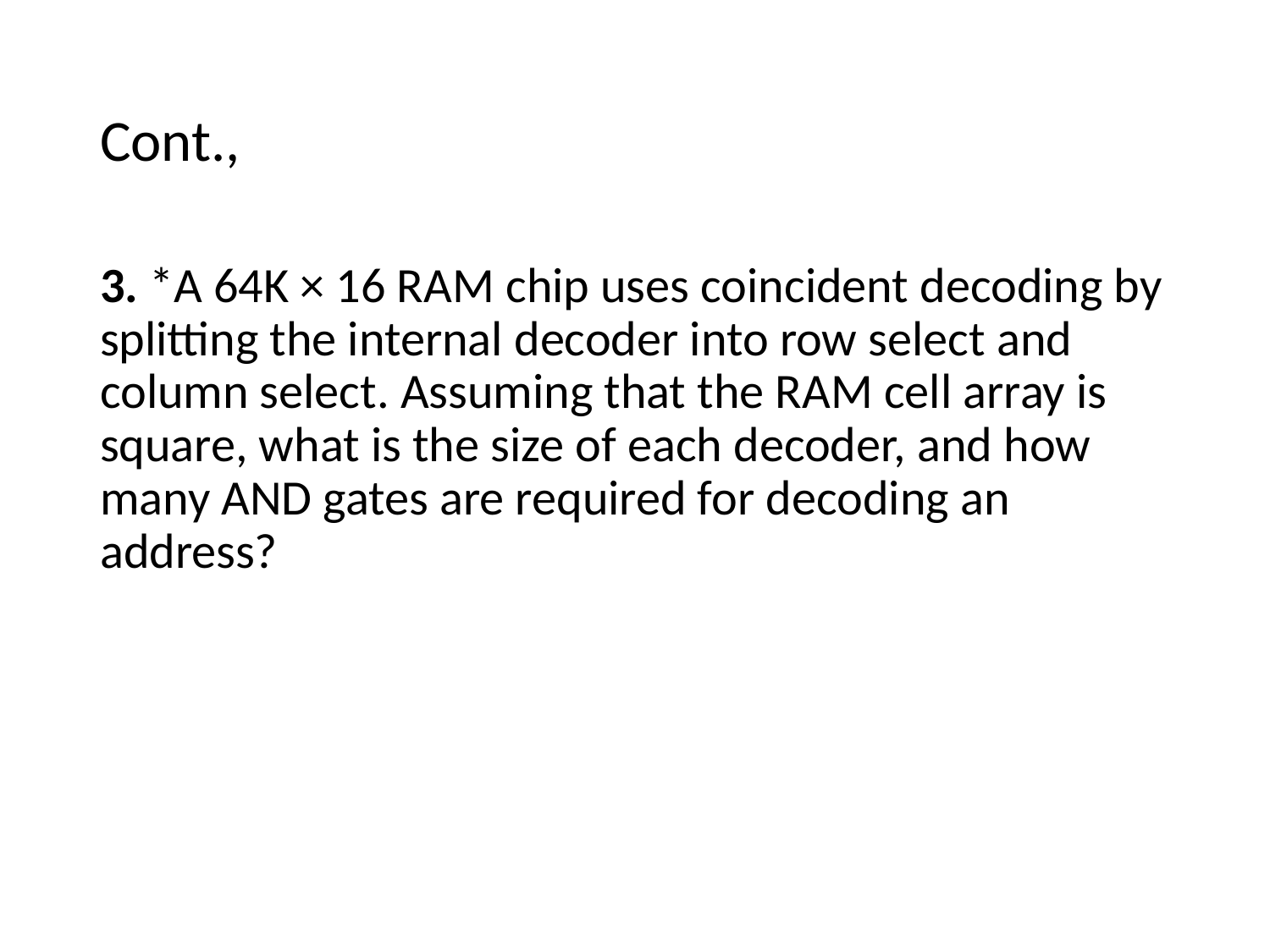

# Cont.,
3. *A 64K × 16 RAM chip uses coincident decoding by splitting the internal decoder into row select and column select. Assuming that the RAM cell array is square, what is the size of each decoder, and how many AND gates are required for decoding an address?